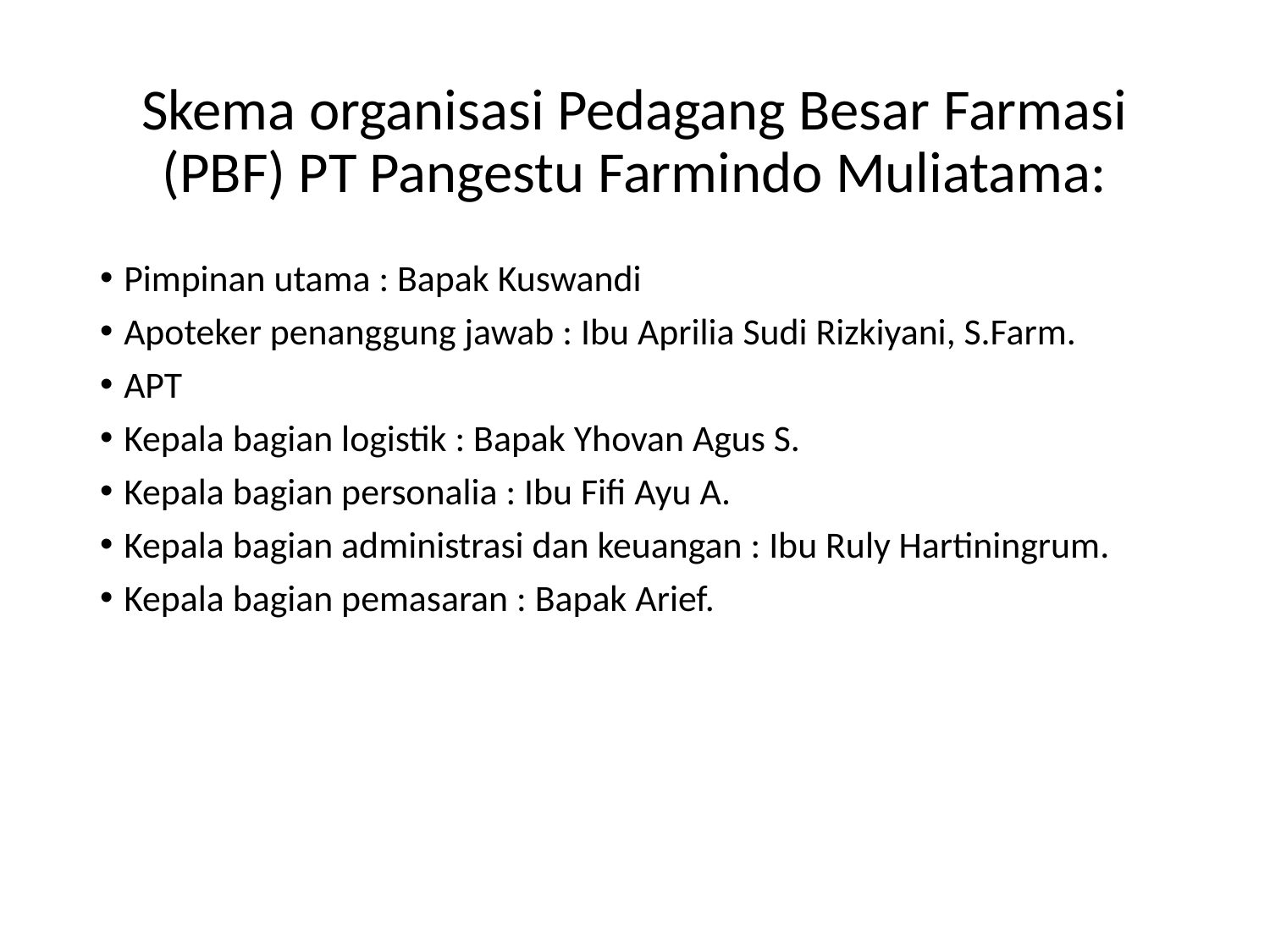

# Skema organisasi Pedagang Besar Farmasi (PBF) PT Pangestu Farmindo Muliatama:
Pimpinan utama : Bapak Kuswandi
Apoteker penanggung jawab : Ibu Aprilia Sudi Rizkiyani, S.Farm.
APT
Kepala bagian logistik : Bapak Yhovan Agus S.
Kepala bagian personalia : Ibu Fifi Ayu A.
Kepala bagian administrasi dan keuangan : Ibu Ruly Hartiningrum.
Kepala bagian pemasaran : Bapak Arief.